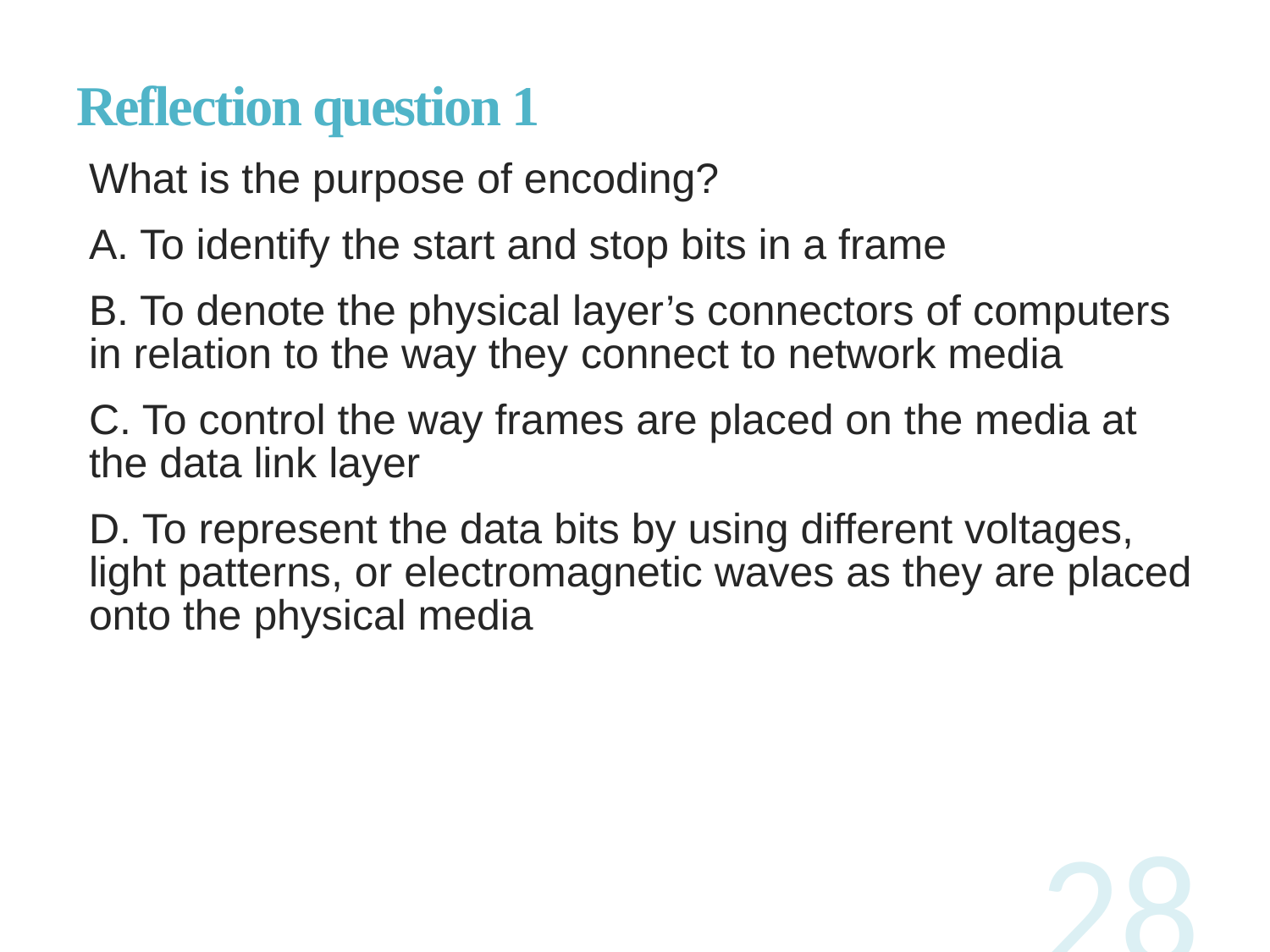

# Reflection question 1
What is the purpose of encoding?
A. To identify the start and stop bits in a frame
B. To denote the physical layer’s connectors of computers in relation to the way they connect to network media
C. To control the way frames are placed on the media at the data link layer
D. To represent the data bits by using different voltages, light patterns, or electromagnetic waves as they are placed onto the physical media

28